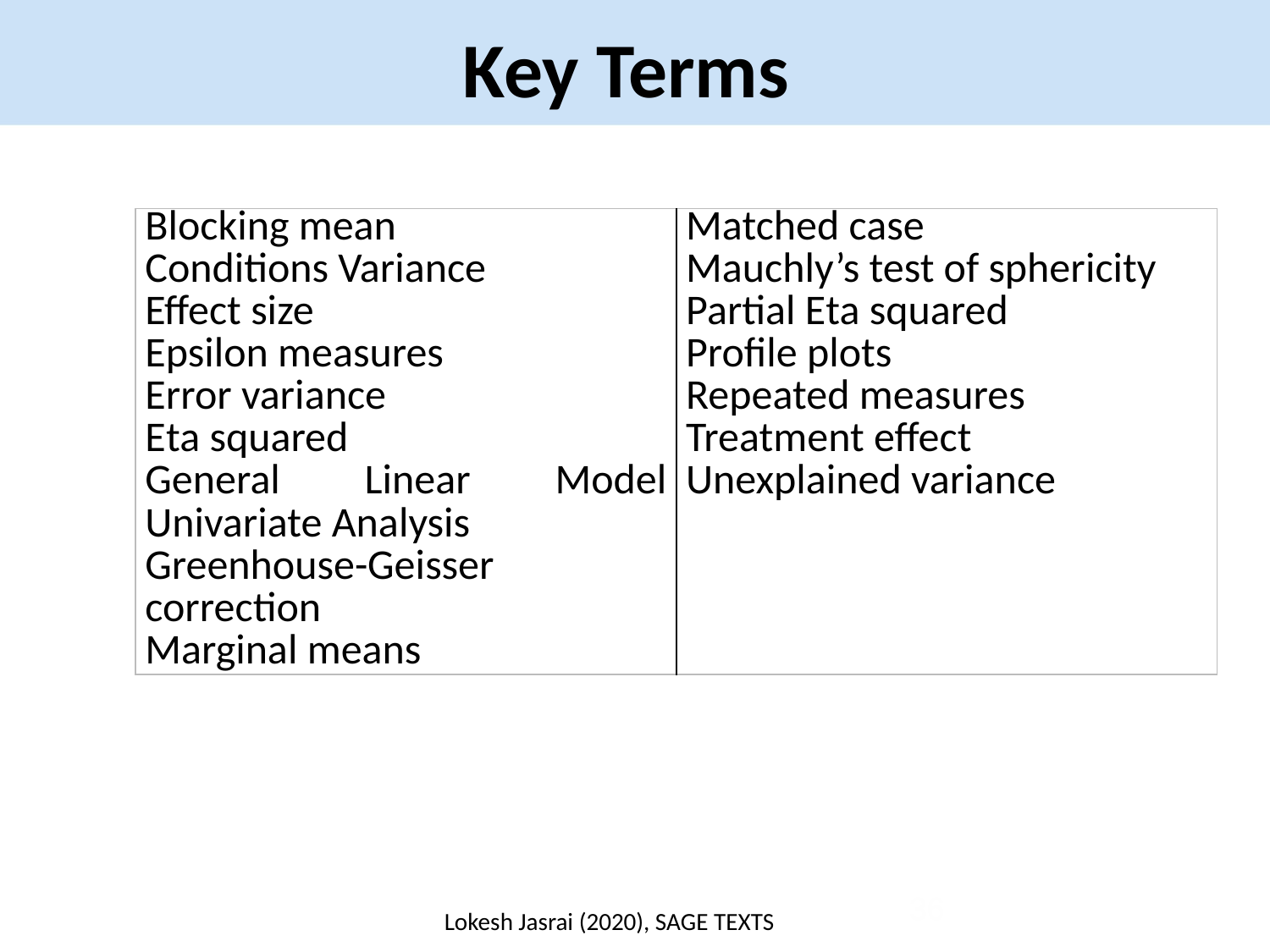

# Key Terms
| Blocking mean Conditions Variance Effect size Epsilon measures Error variance Eta squared General Linear Model Univariate Analysis Greenhouse-Geisser correction Marginal means | Matched case Mauchly’s test of sphericity Partial Eta squared Profile plots Repeated measures Treatment effect Unexplained variance |
| --- | --- |
36
Lokesh Jasrai (2020), SAGE TEXTS